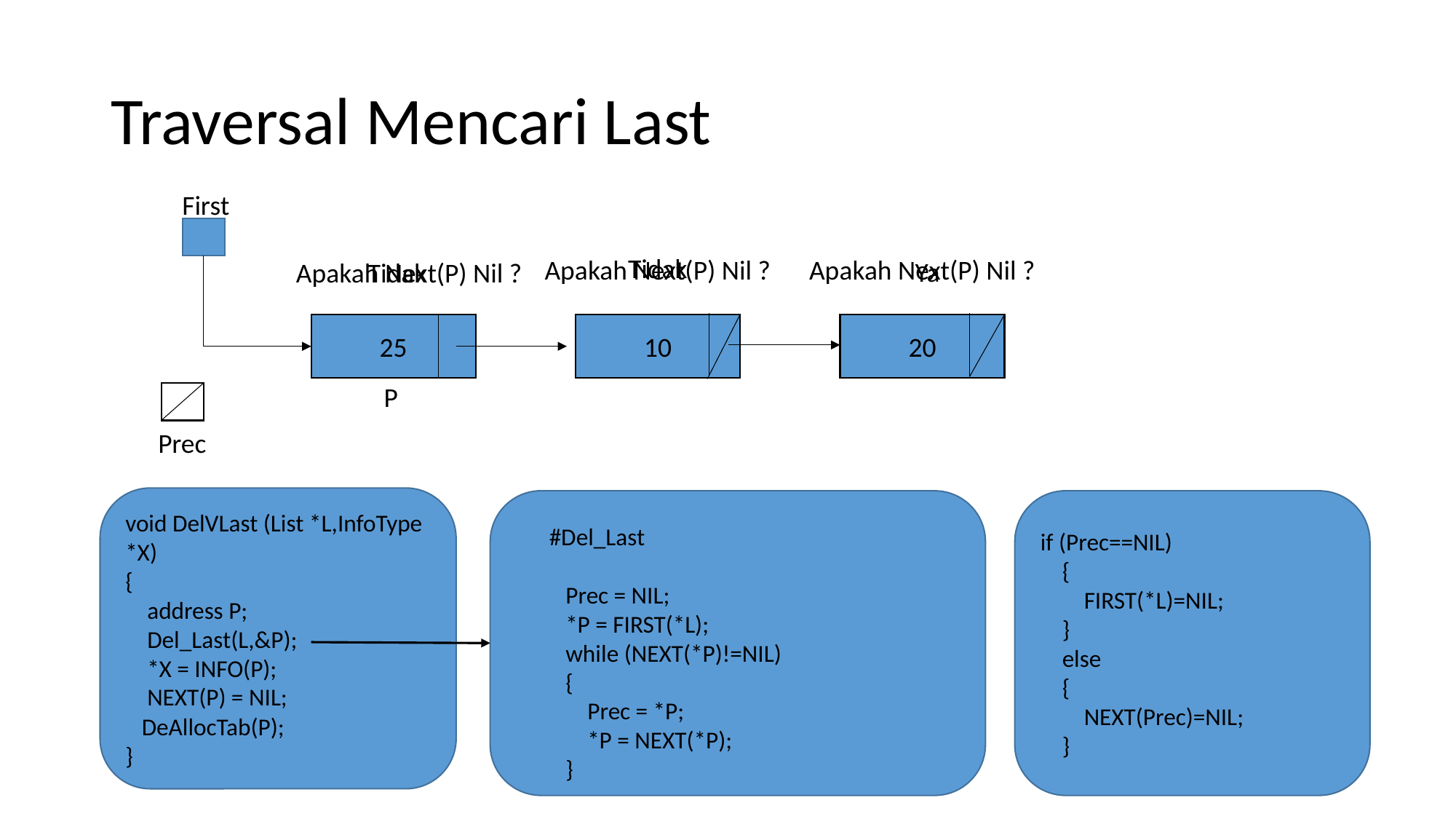

# Traversal Mencari Last
First

Tidak
Apakah Next(P) Nil ?
Apakah Next(P) Nil ?
Ya
Apakah Next(P) Nil ?
Tidak
10
20
25
P

Prec
void DelVLast (List *L,InfoType *X)
{
    address P;
    Del_Last(L,&P);
    *X = INFO(P);
    NEXT(P) = NIL;
   DeAllocTab(P);
}

if (Prec==NIL)
    {
        FIRST(*L)=NIL;
    }
    else
    {
        NEXT(Prec)=NIL;
    }
 #Del_Last

    Prec = NIL;
    *P = FIRST(*L);
    while (NEXT(*P)!=NIL)
    {
        Prec = *P;
        *P = NEXT(*P);
    }